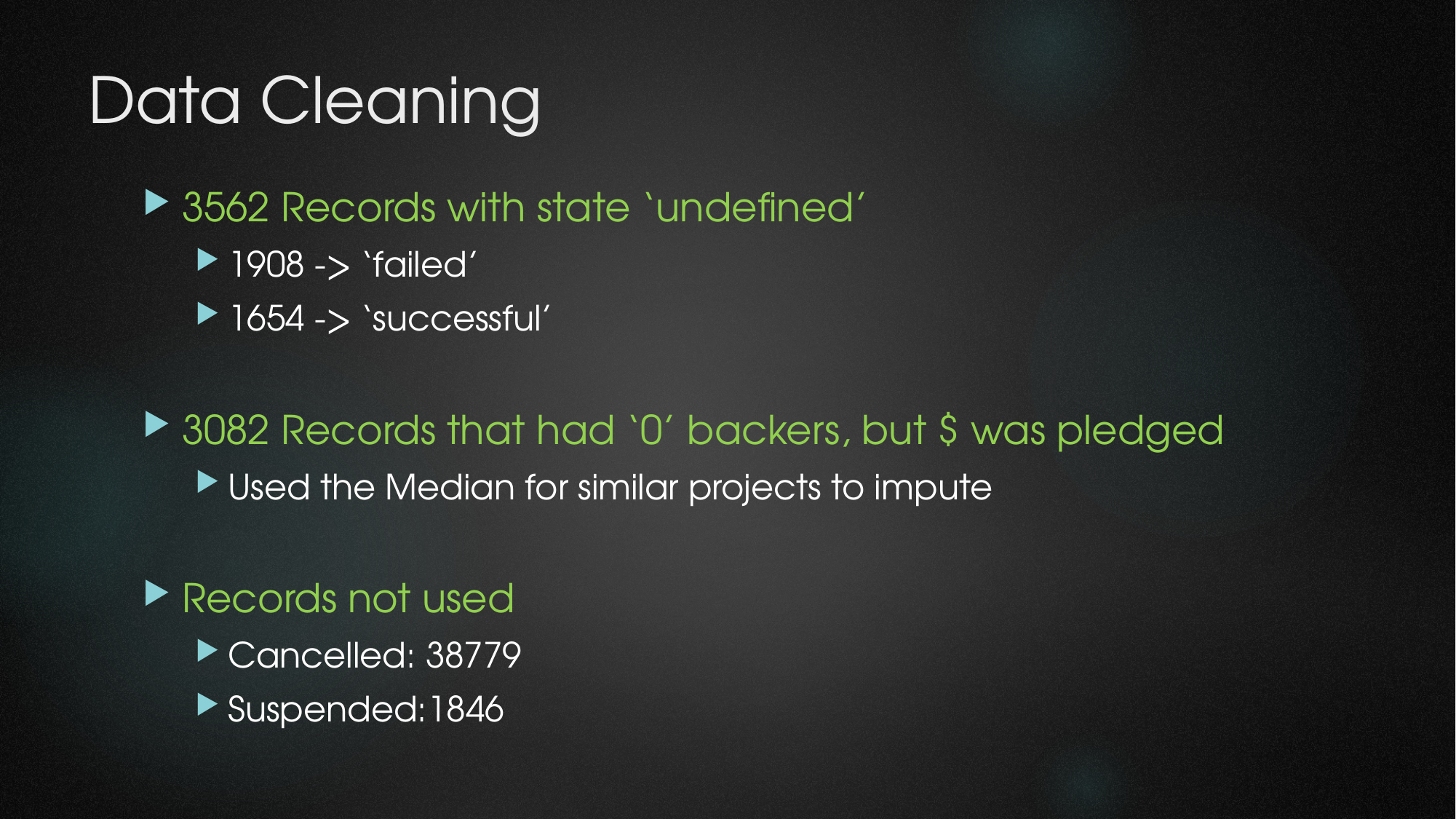

# Data Cleaning
3562 Records with state ‘undefined’
1908 -> ‘failed’
1654 -> ‘successful’

3082 Records that had ‘0’ backers, but $ was pledged
Used the Median for similar projects to impute

Records not used
Cancelled: 38779
Suspended:1846